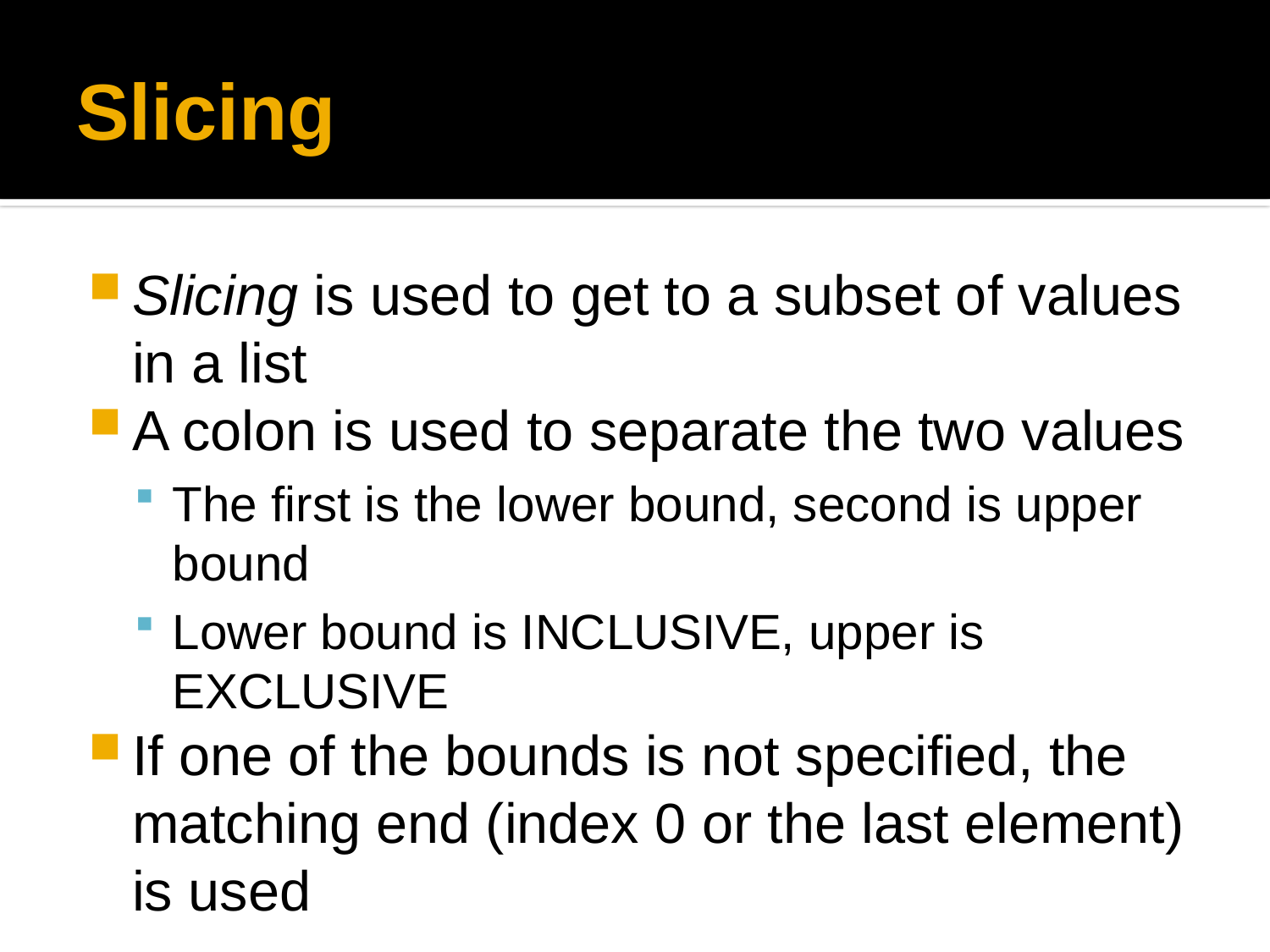

# Slicing
Slicing is used to get to a subset of values in a list
A colon is used to separate the two values
The first is the lower bound, second is upper bound
Lower bound is INCLUSIVE, upper is EXCLUSIVE
If one of the bounds is not specified, the matching end (index 0 or the last element) is used